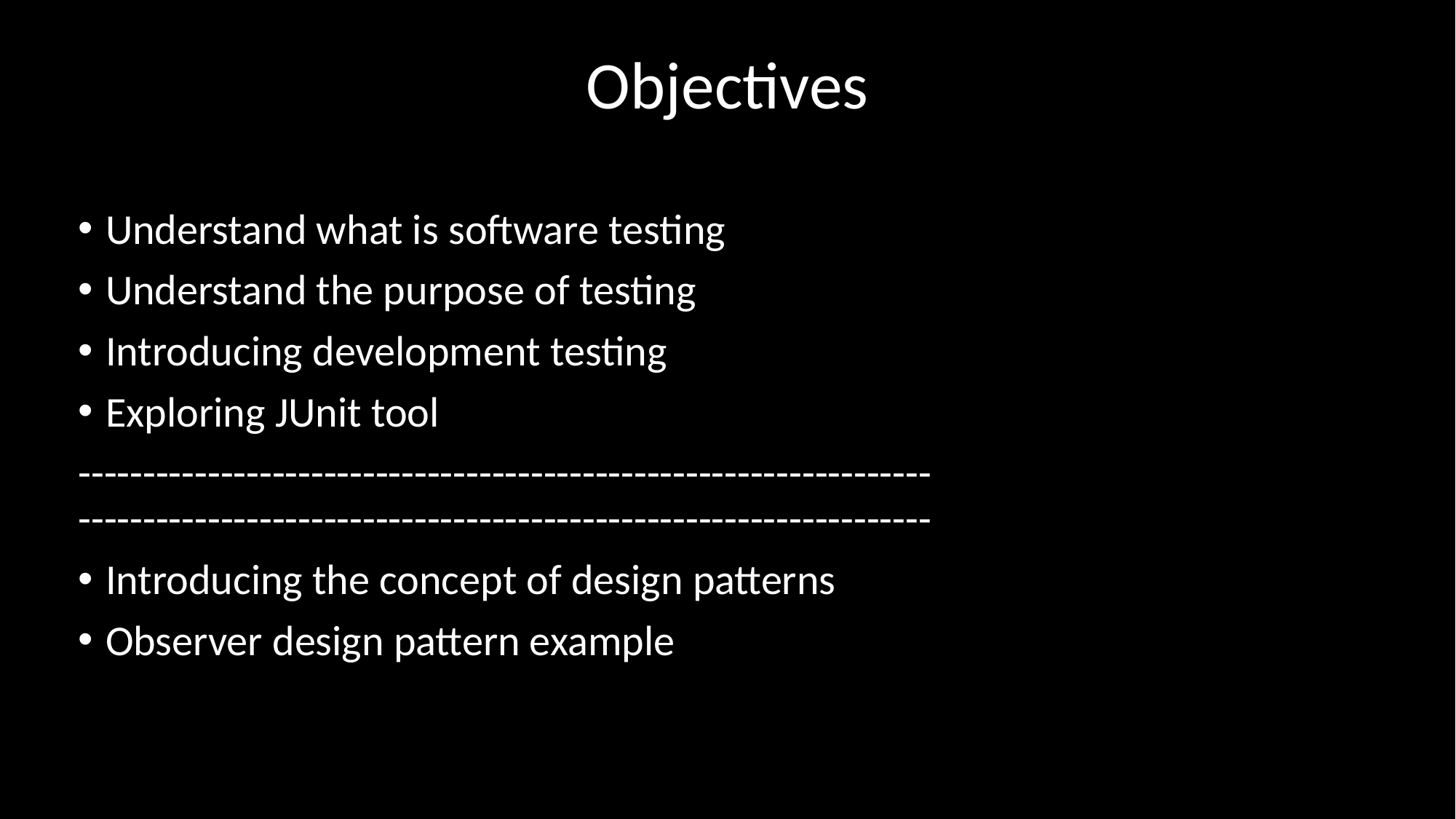

# Objectives
Understand what is software testing
Understand the purpose of testing
Introducing development testing
Exploring JUnit tool
------------------------------------------------------------------
------------------------------------------------------------------
Introducing the concept of design patterns
Observer design pattern example